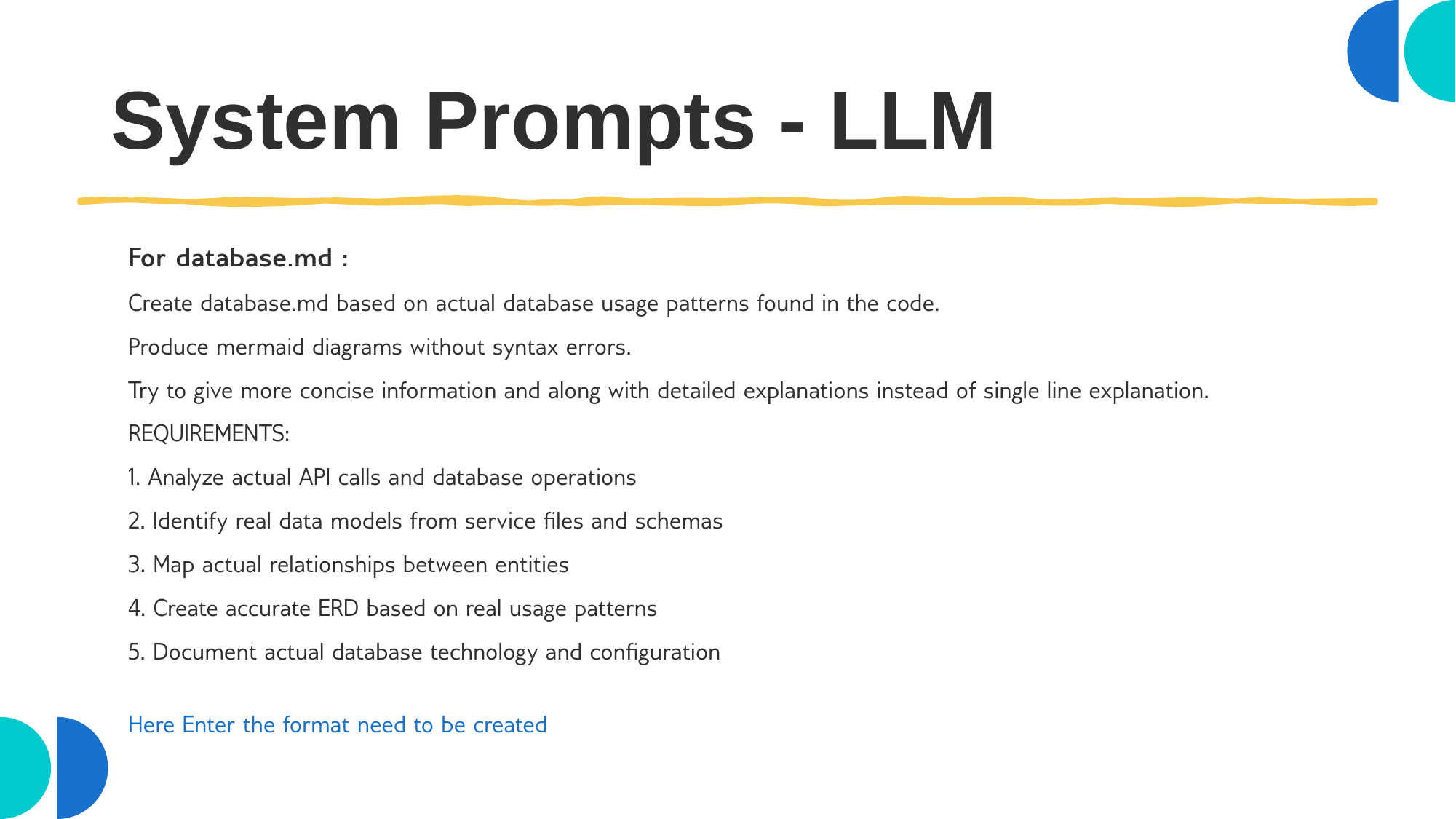

# System Prompts - LLM

For database.md :
Create database.md based on actual database usage patterns found in the code.
Produce mermaid diagrams without syntax errors.
Try to give more concise information and along with detailed explanations instead of single line explanation.
REQUIREMENTS:
1. Analyze actual API calls and database operations
2. Identify real data models from service files and schemas
3. Map actual relationships between entities
4. Create accurate ERD based on real usage patterns
5. Document actual database technology and configuration

Here Enter the format need to be created